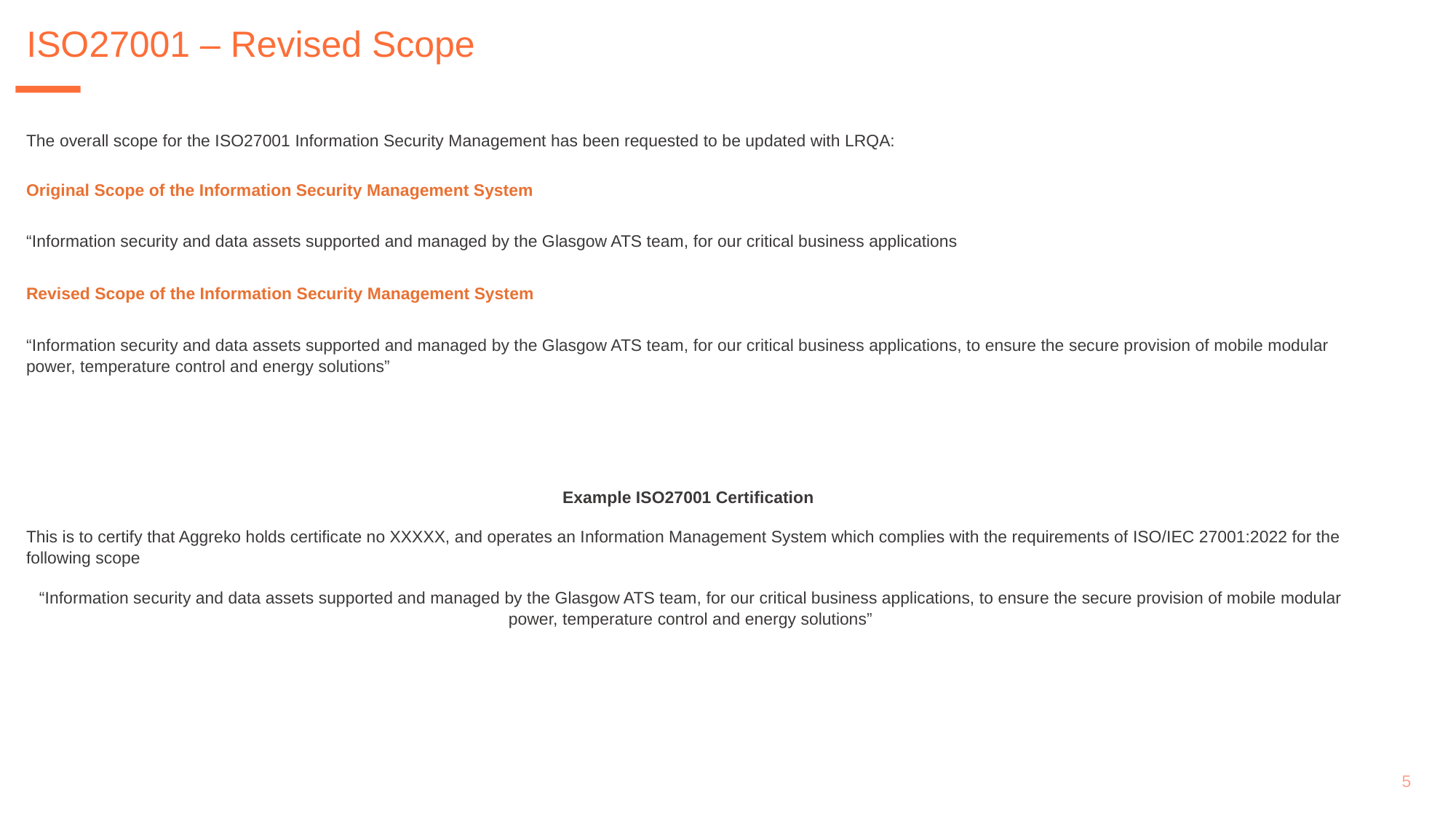

ISO27001 – Revised Scope
The overall scope for the ISO27001 Information Security Management has been requested to be updated with LRQA:
Original Scope of the Information Security Management System
“Information security and data assets supported and managed by the Glasgow ATS team, for our critical business applications
Revised Scope of the Information Security Management System
“Information security and data assets supported and managed by the Glasgow ATS team, for our critical business applications, to ensure the secure provision of mobile modular power, temperature control and energy solutions”

Example ISO27001 Certification
This is to certify that Aggreko holds certificate no XXXXX, and operates an Information Management System which complies with the requirements of ISO/IEC 27001:2022 for the following scope
“Information security and data assets supported and managed by the Glasgow ATS team, for our critical business applications, to ensure the secure provision of mobile modular power, temperature control and energy solutions”
5